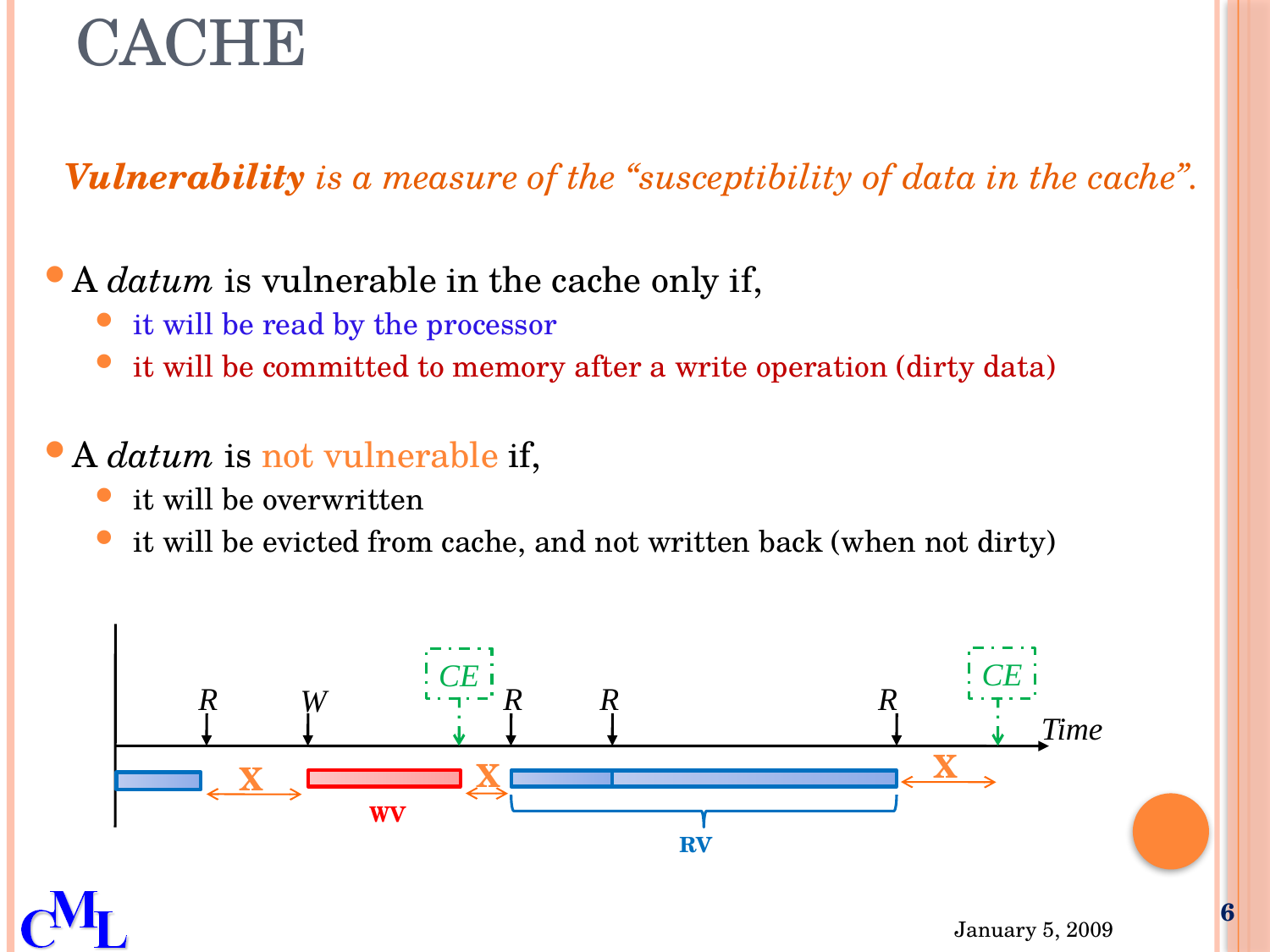

# Measuring Soft Errors in Cache
  Vulnerability is a measure of the “susceptibility of data in the cache”.

A datum is vulnerable in the cache only if,
it will be read by the processor
it will be committed to memory after a write operation (dirty data)

A datum is not vulnerable if,
it will be overwritten
it will be evicted from cache, and not written back (when not dirty)

CE
CE
R
R
R
R
W
Time
X
X
X

WV
RV
6